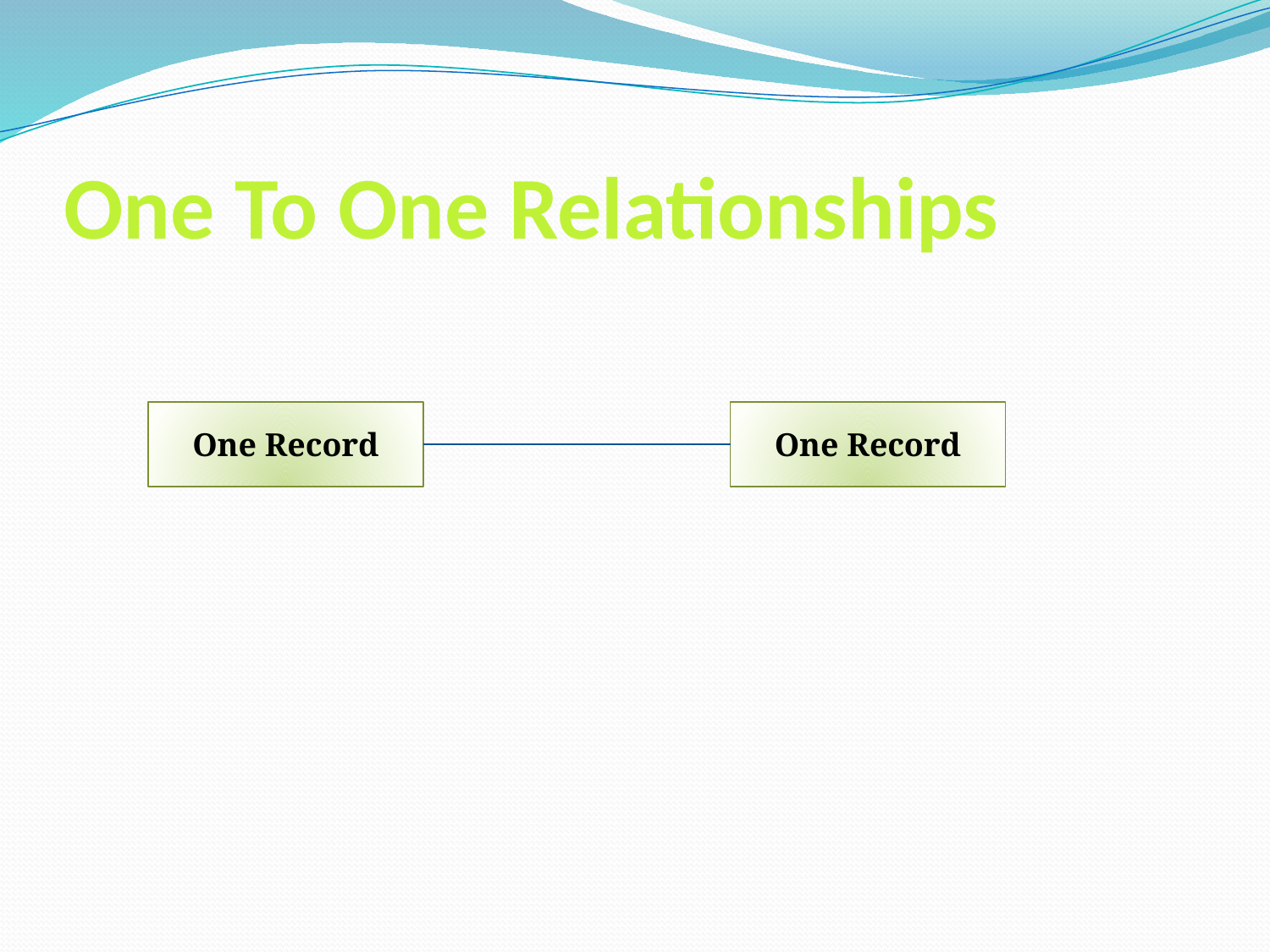

# One To One Relationships
One Record
One Record